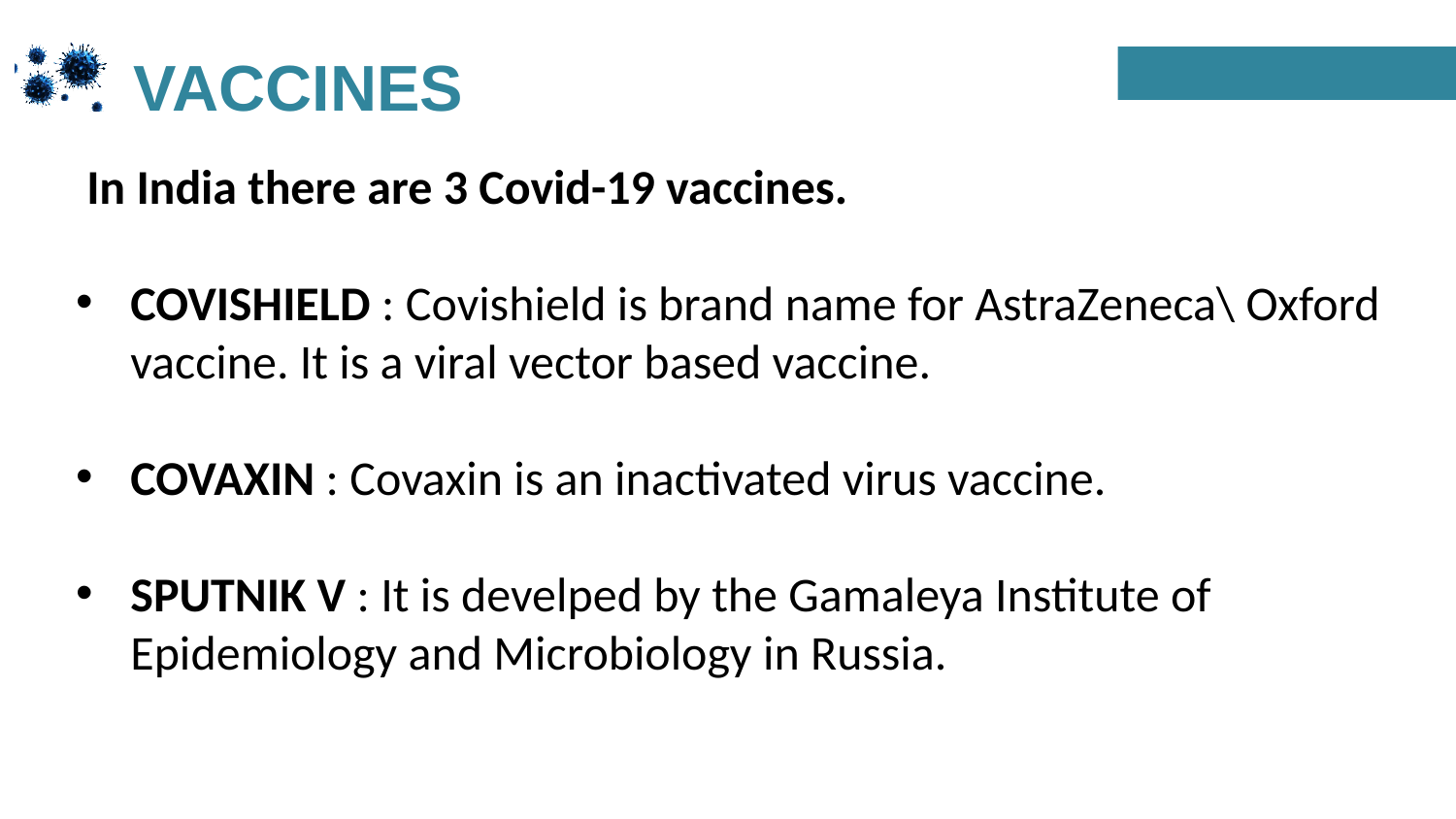

VACCINES
 In India there are 3 Covid-19 vaccines.

COVISHIELD : Covishield is brand name for AstraZeneca\ Oxford vaccine. It is a viral vector based vaccine.

COVAXIN : Covaxin is an inactivated virus vaccine.

SPUTNIK V : It is develped by the Gamaleya Institute of Epidemiology and Microbiology in Russia.